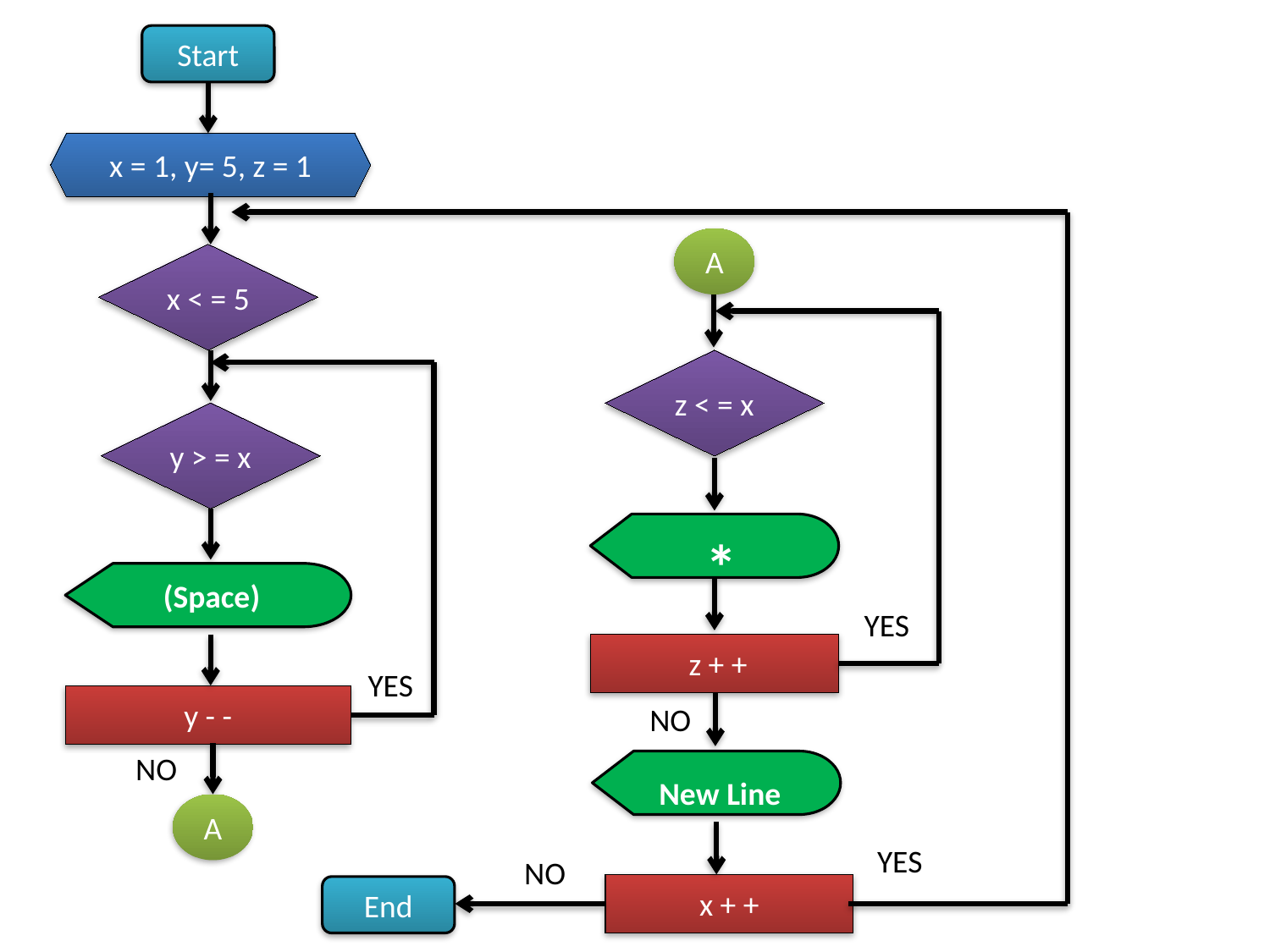

Start
x = 1, y= 5, z = 1
A
x < = 5
z < = x
y > = x
 *
 (Space)
YES
 z + +
YES
y - -
NO
NO
 New Line
A
YES
NO
x + +
End